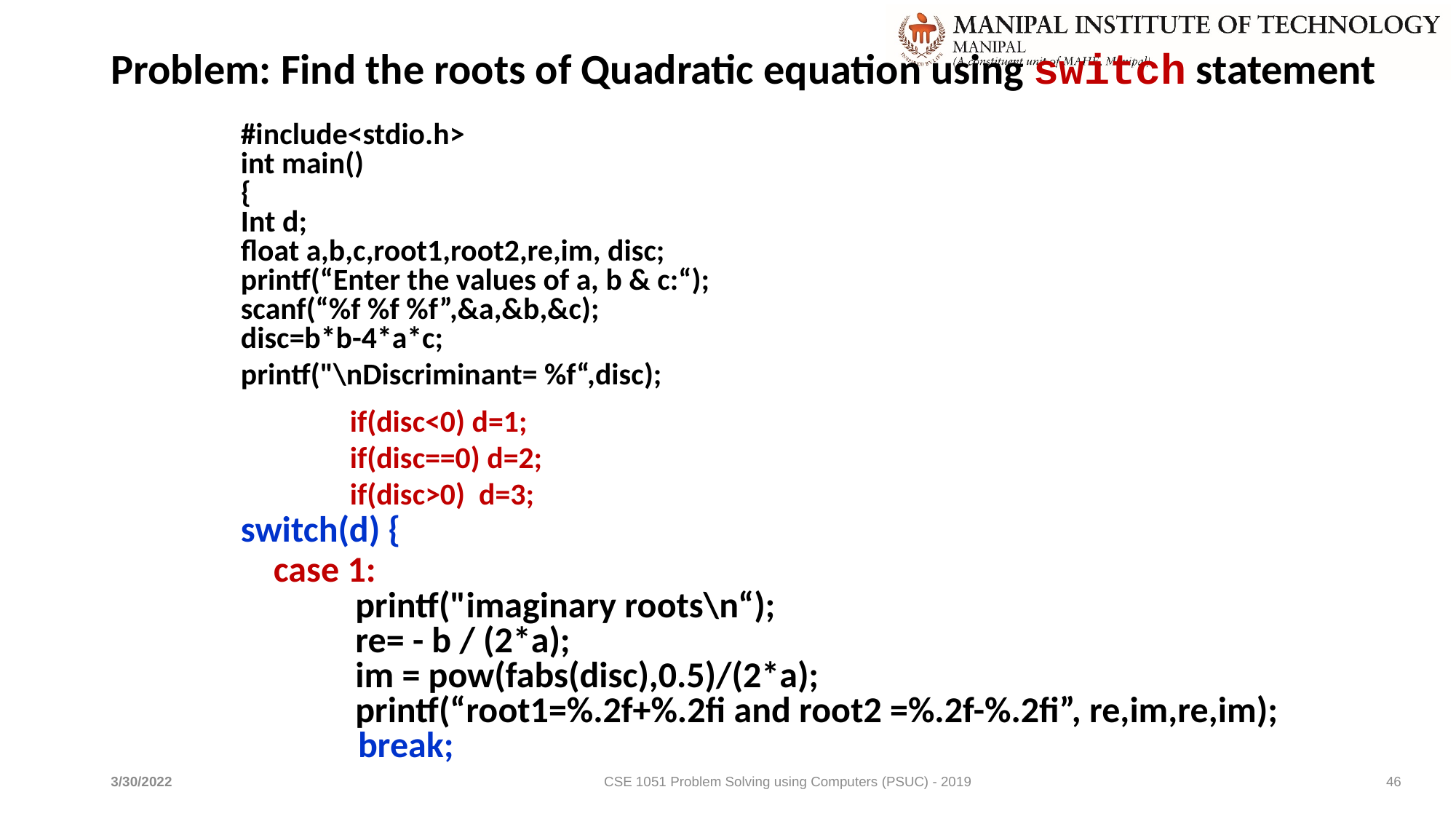

# Problem: Find the roots of Quadratic equation using switch statement
#include<stdio.h>
int main()
{
Int d;
float a,b,c,root1,root2,re,im, disc;
printf(“Enter the values of a, b & c:“);
scanf(“%f %f %f”,&a,&b,&c);
disc=b*b-4*a*c;
printf("\nDiscriminant= %f“,disc);

	if(disc<0) d=1;
	if(disc==0) d=2;
	if(disc>0)  d=3;
switch(d) {
    case 1:
              printf("imaginary roots\n“);
              re= - b / (2*a);
              im = pow(fabs(disc),0.5)/(2*a);
              printf(“root1=%.2f+%.2fi and root2 =%.2f-%.2fi”, re,im,re,im);	 break;
3/30/2022
CSE 1051 Problem Solving using Computers (PSUC) - 2019
46